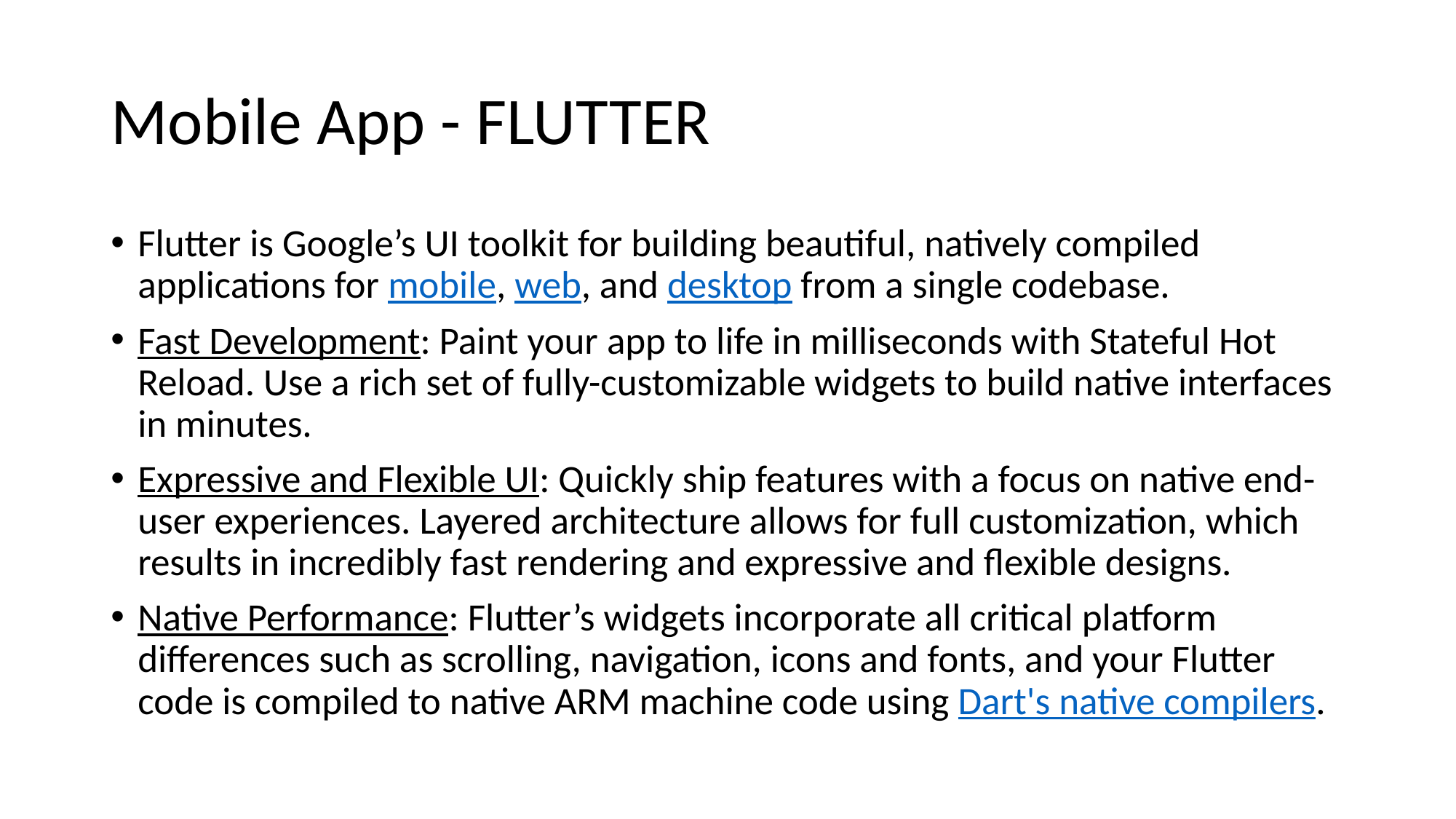

# Mobile App - FLUTTER
Flutter is Google’s UI toolkit for building beautiful, natively compiled applications for mobile, web, and desktop from a single codebase.
Fast Development: Paint your app to life in milliseconds with Stateful Hot Reload. Use a rich set of fully-customizable widgets to build native interfaces in minutes.
Expressive and Flexible UI: Quickly ship features with a focus on native end-user experiences. Layered architecture allows for full customization, which results in incredibly fast rendering and expressive and flexible designs.
Native Performance: Flutter’s widgets incorporate all critical platform differences such as scrolling, navigation, icons and fonts, and your Flutter code is compiled to native ARM machine code using Dart's native compilers.